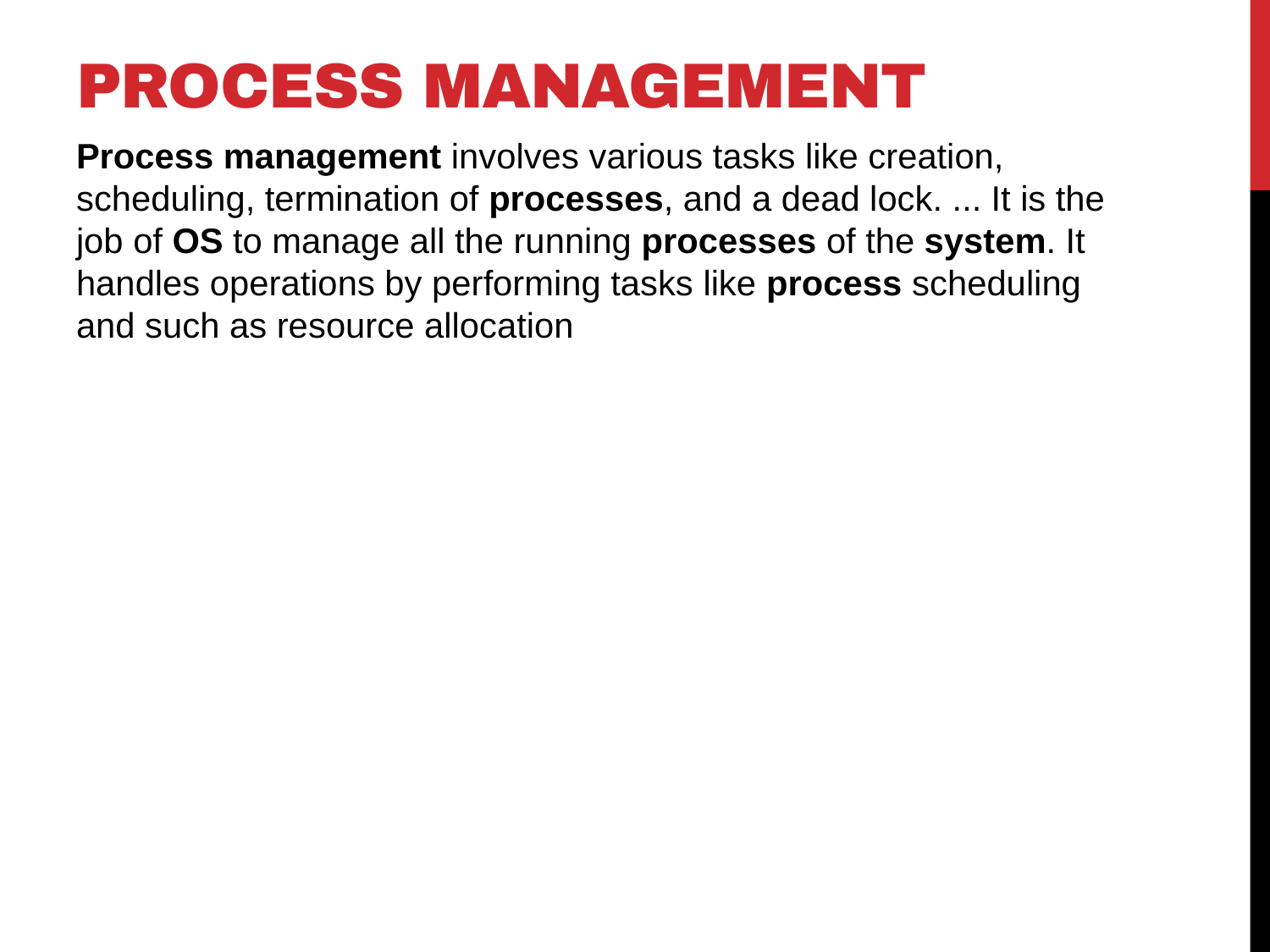

# Process Management
Process management involves various tasks like creation, scheduling, termination of processes, and a dead lock. ... It is the job of OS to manage all the running processes of the system. It handles operations by performing tasks like process scheduling and such as resource allocation